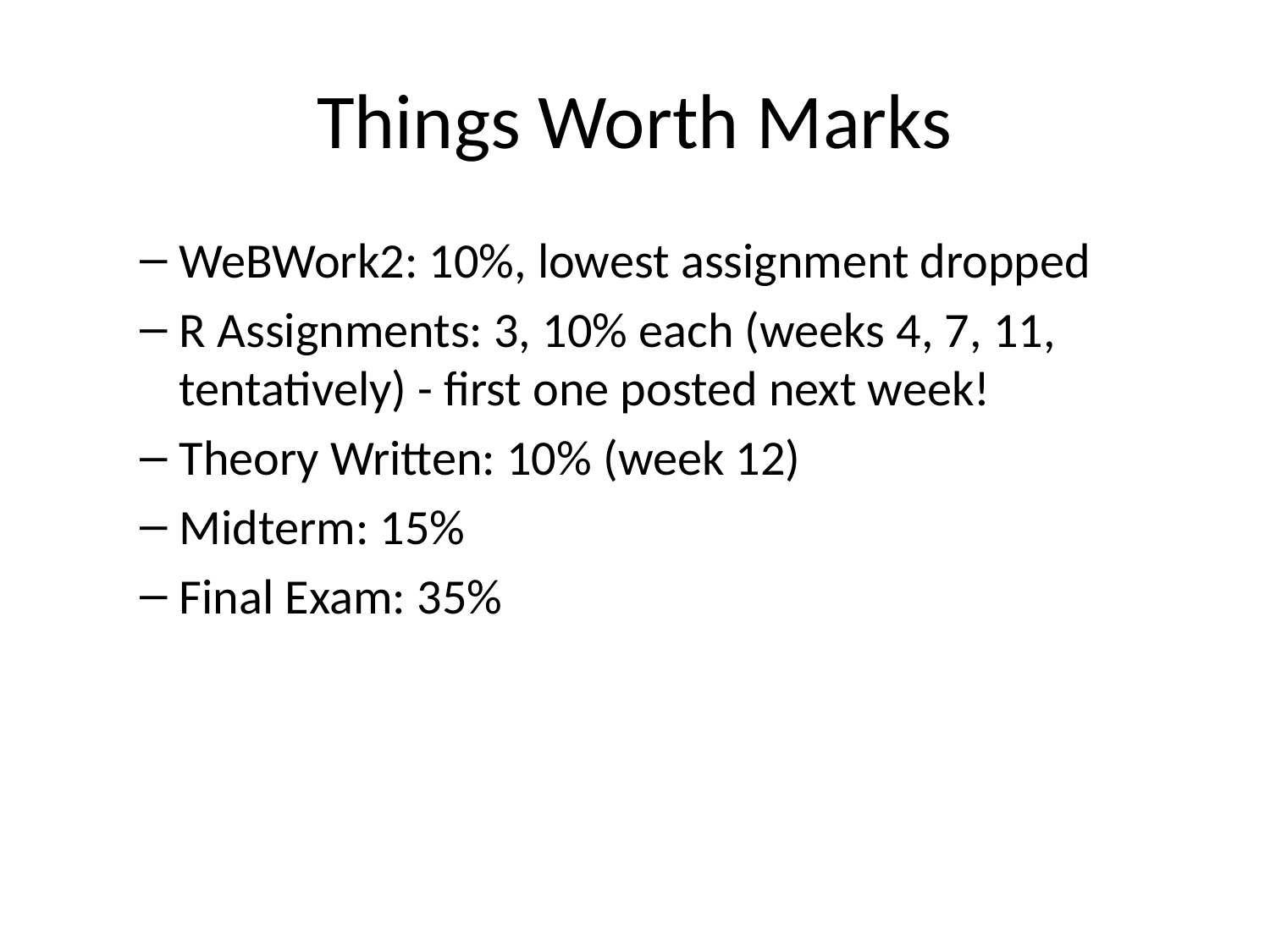

# Things Worth Marks
WeBWork2: 10%, lowest assignment dropped
R Assignments: 3, 10% each (weeks 4, 7, 11, tentatively) - first one posted next week!
Theory Written: 10% (week 12)
Midterm: 15%
Final Exam: 35%